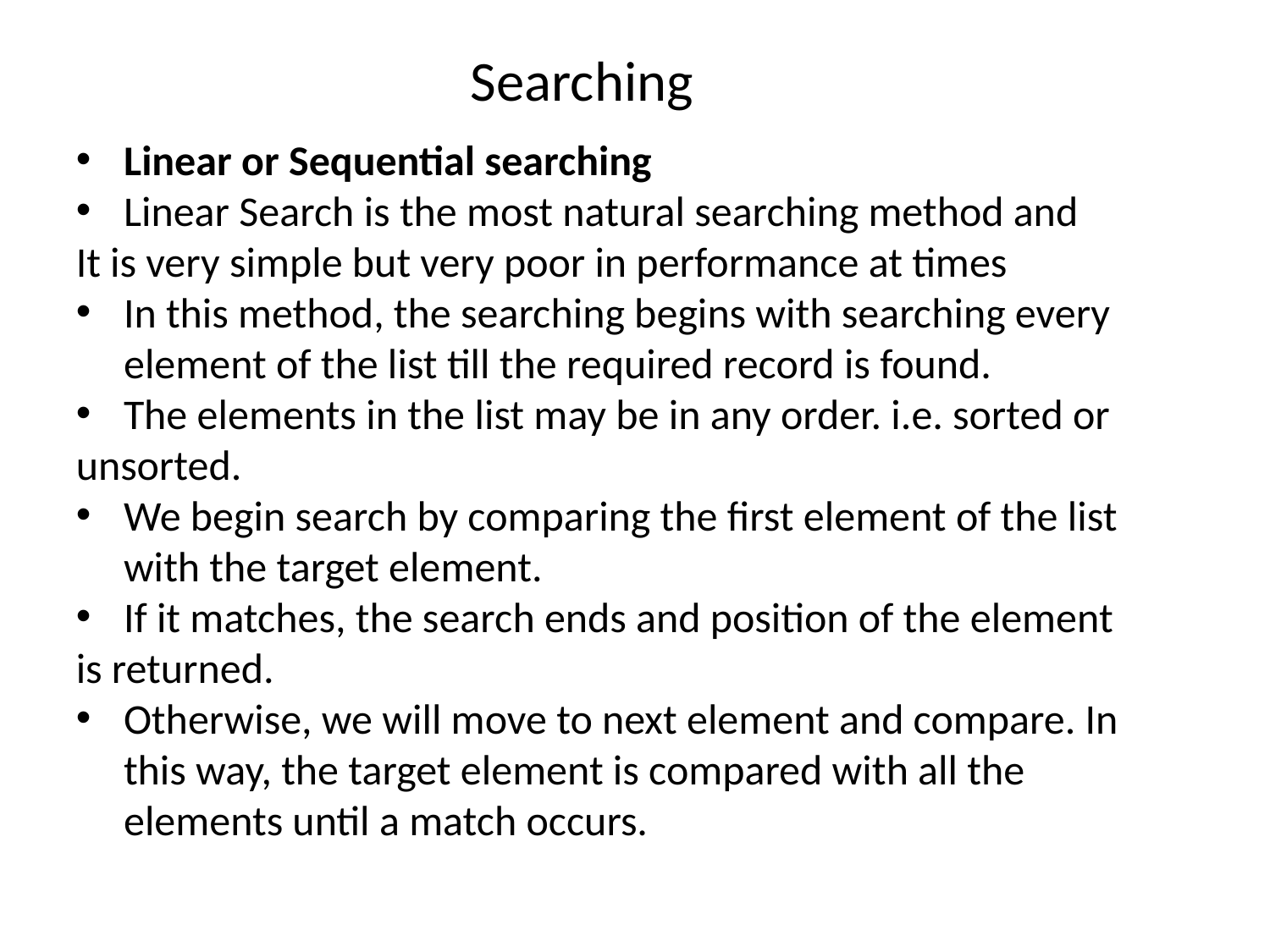

# Searching
Linear or Sequential searching
Linear Search is the most natural searching method and
It is very simple but very poor in performance at times
In this method, the searching begins with searching every element of the list till the required record is found.
The elements in the list may be in any order. i.e. sorted or
unsorted.
We begin search by comparing the first element of the list with the target element.
If it matches, the search ends and position of the element
is returned.
Otherwise, we will move to next element and compare. In this way, the target element is compared with all the elements until a match occurs.